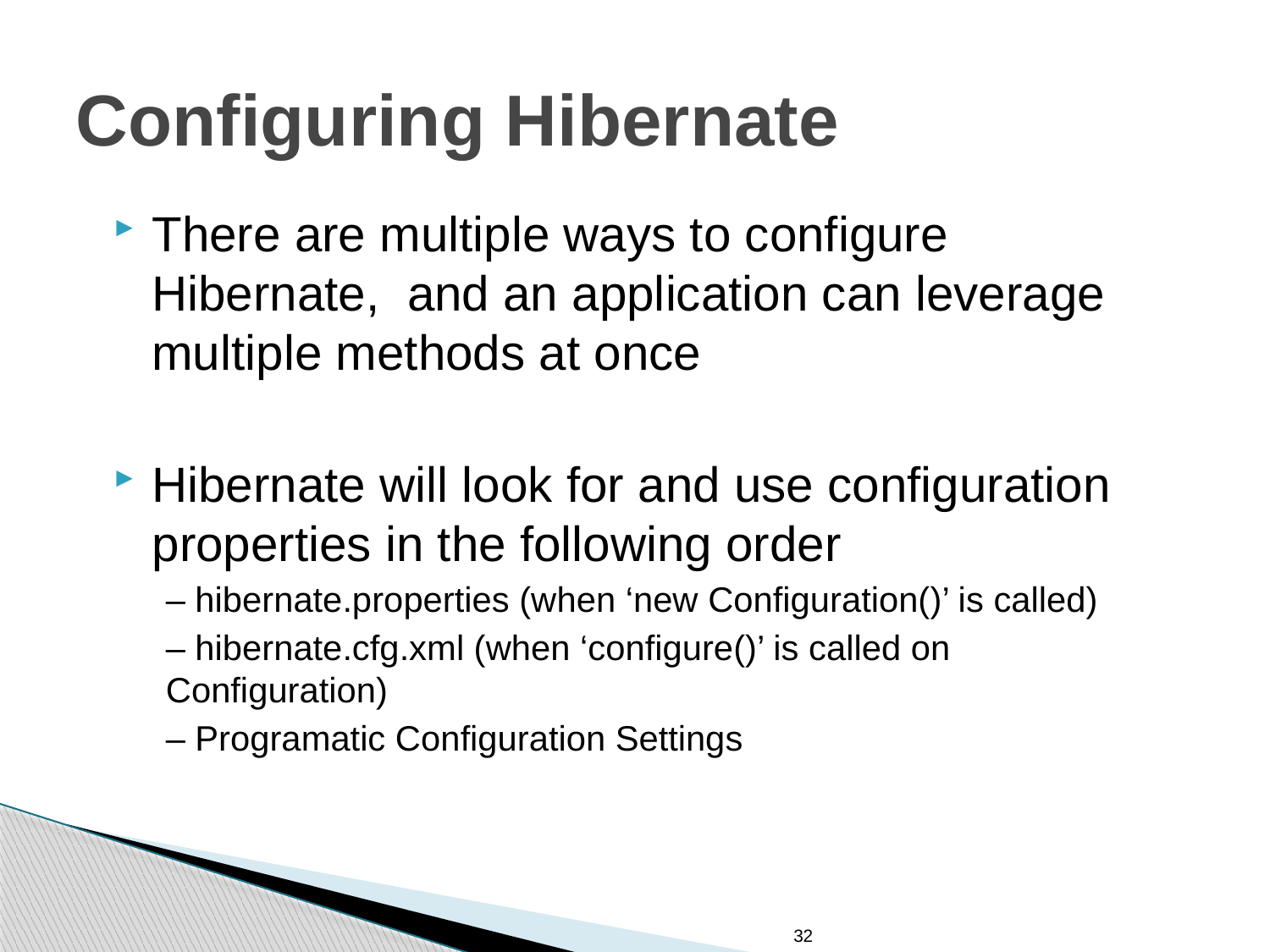

# Configuring Hibernate
There are multiple ways to configure Hibernate,  and an application can leverage multiple methods at once

Hibernate will look for and use configuration properties in the following order
– hibernate.properties (when ‘new Configuration()’ is called)
– hibernate.cfg.xml (when ‘configure()’ is called on Configuration)
– Programatic Configuration Settings

32